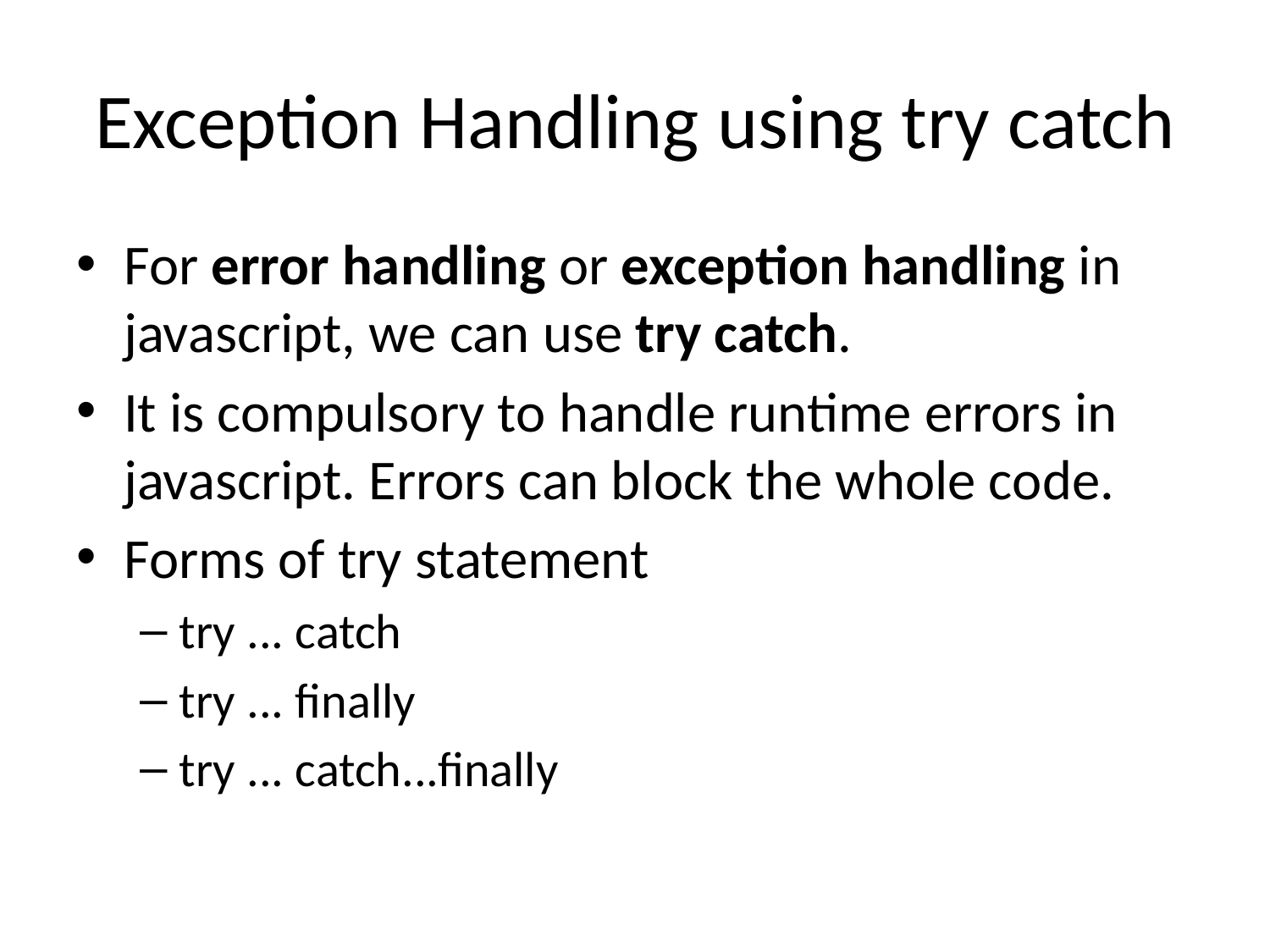

# Exception Handling using try catch
For error handling or exception handling in javascript, we can use try catch.
It is compulsory to handle runtime errors in javascript. Errors can block the whole code.
Forms of try statement
try ... catch
try ... finally
try ... catch...finally